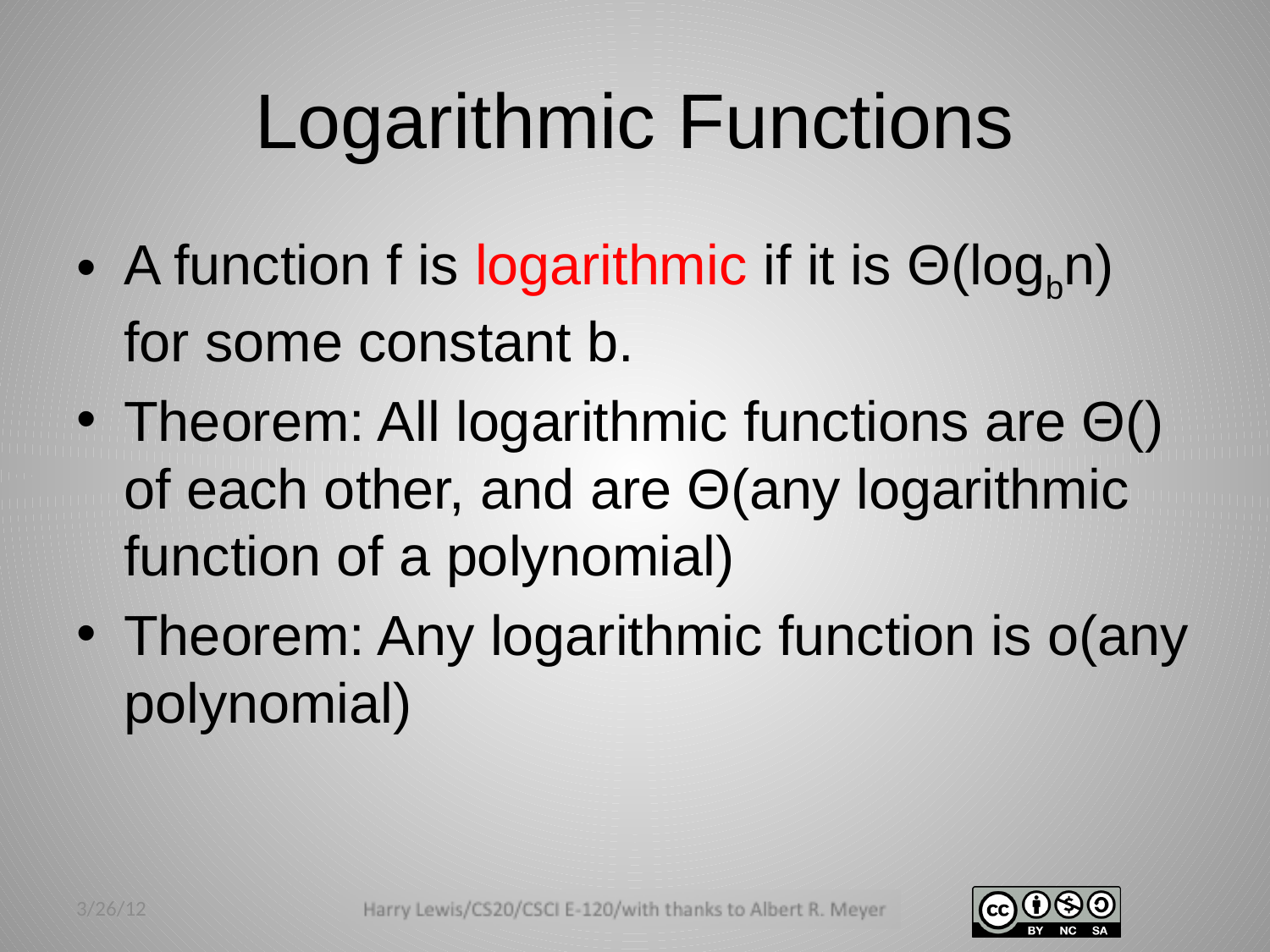

# Logarithmic Functions
A function f is logarithmic if it is Θ(logbn) for some constant b.
Theorem: All logarithmic functions are Θ() of each other, and are Θ(any logarithmic function of a polynomial)
Theorem: Any logarithmic function is o(any polynomial)
3/26/12